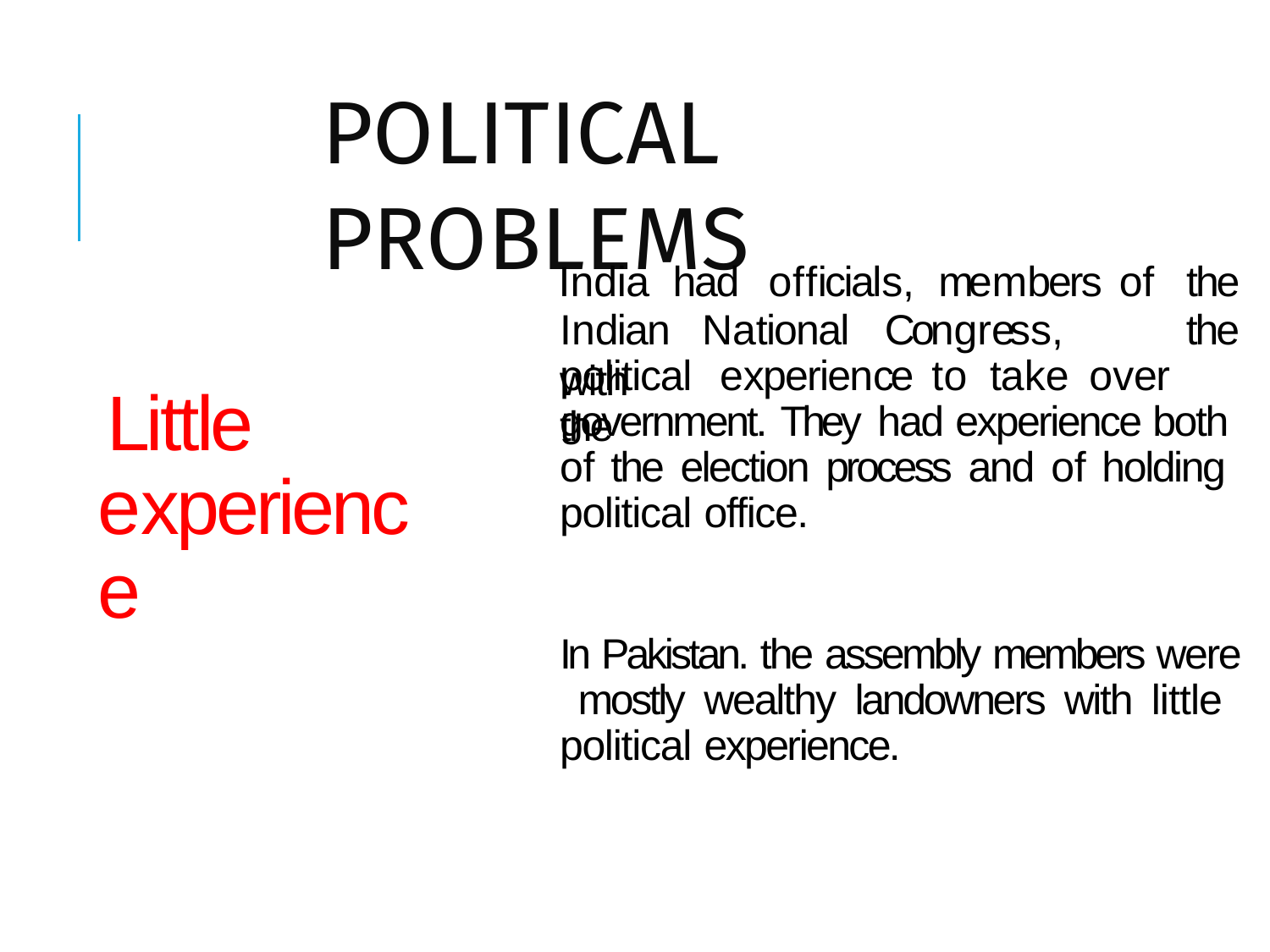

# POLITICAL PROBLEMS

India	had	officials,	members	of	the
the
Indian	National	Congress,	with
political	experience	to	take	over	the
Little  experience
government. They had experience both  of the election process and of holding  political office.
In Pakistan. the assembly members were  mostly wealthy landowners with little  political experience.